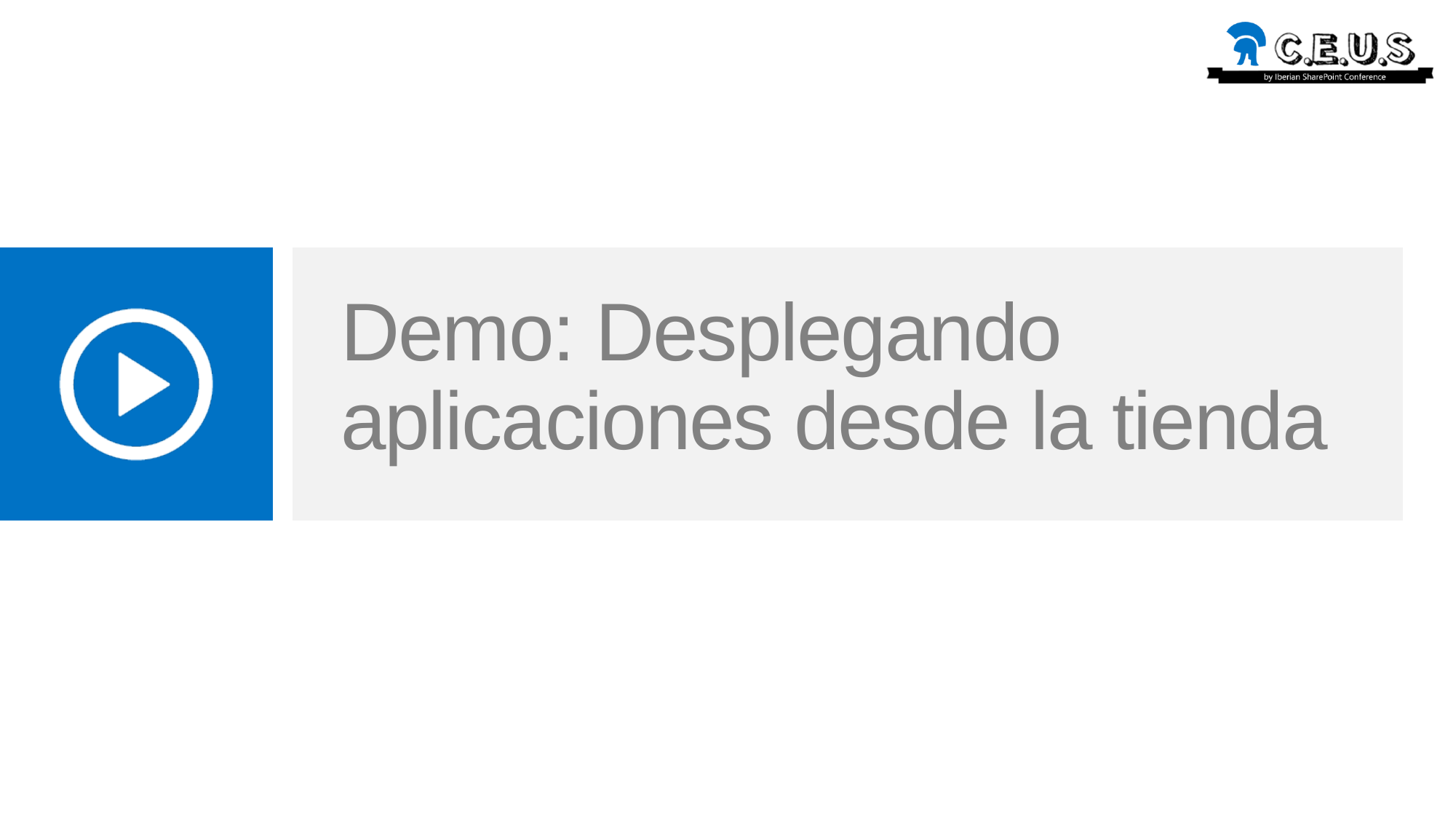

# Demo: Desplegando aplicaciones desde la tienda